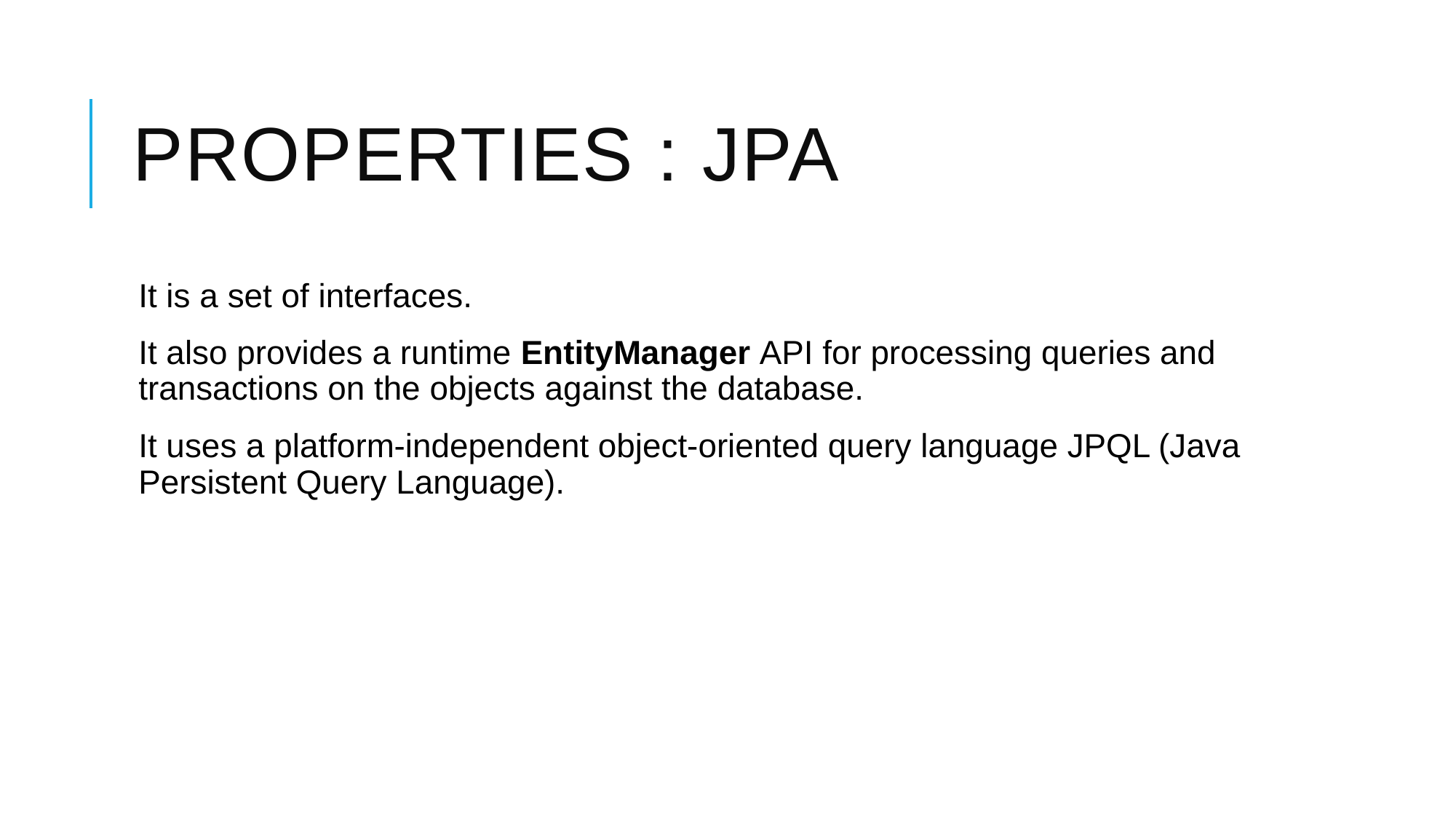

# Properties : JPA
It is a set of interfaces.
It also provides a runtime EntityManager API for processing queries and transactions on the objects against the database.
It uses a platform-independent object-oriented query language JPQL (Java Persistent Query Language).